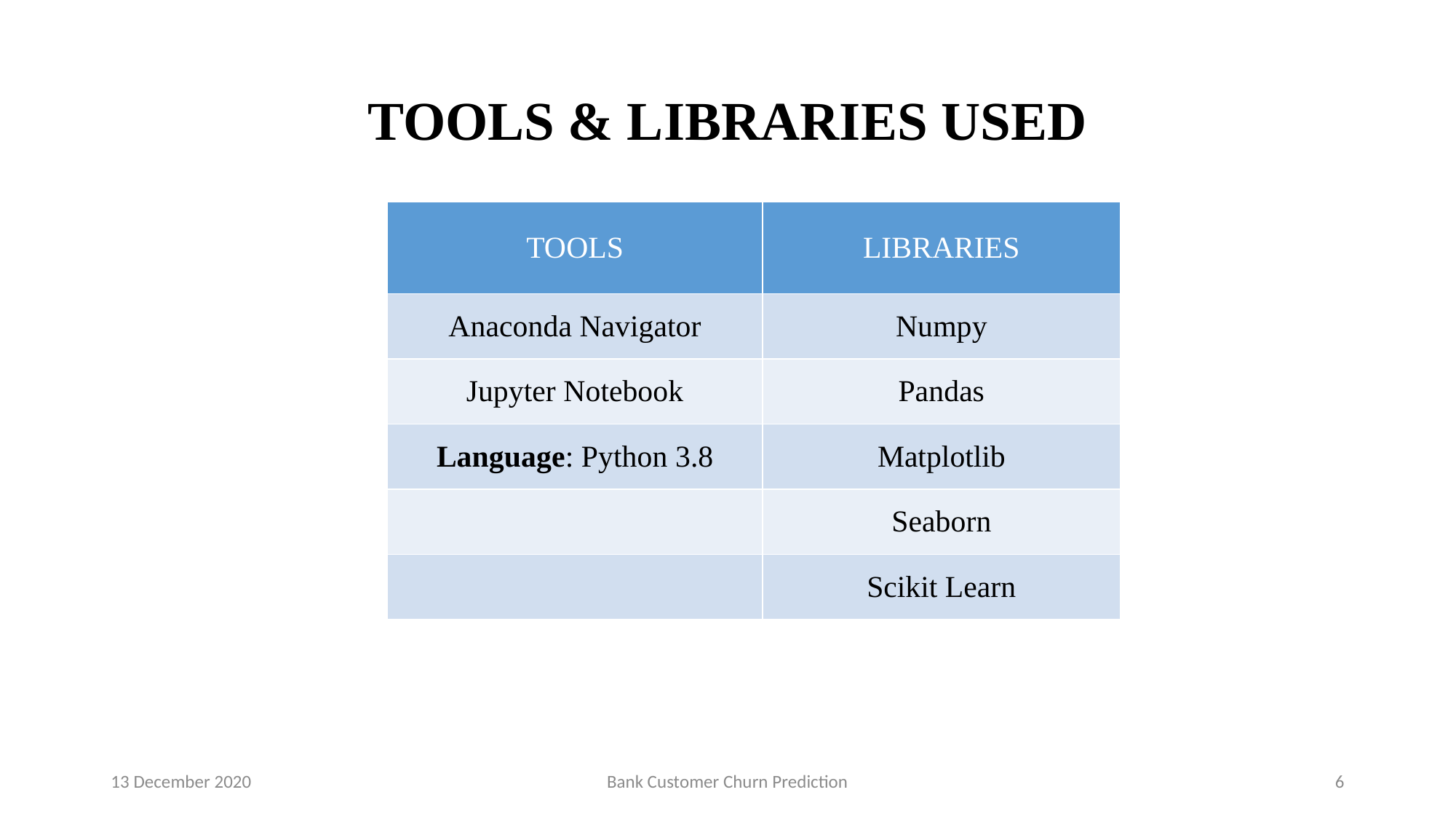

# TOOLS & LIBRARIES USED
| TOOLS | LIBRARIES |
| --- | --- |
| Anaconda Navigator | Numpy |
| Jupyter Notebook | Pandas |
| Language: Python 3.8 | Matplotlib |
|  | Seaborn |
|  | Scikit Learn |
13 December 2020
Bank Customer Churn Prediction
6